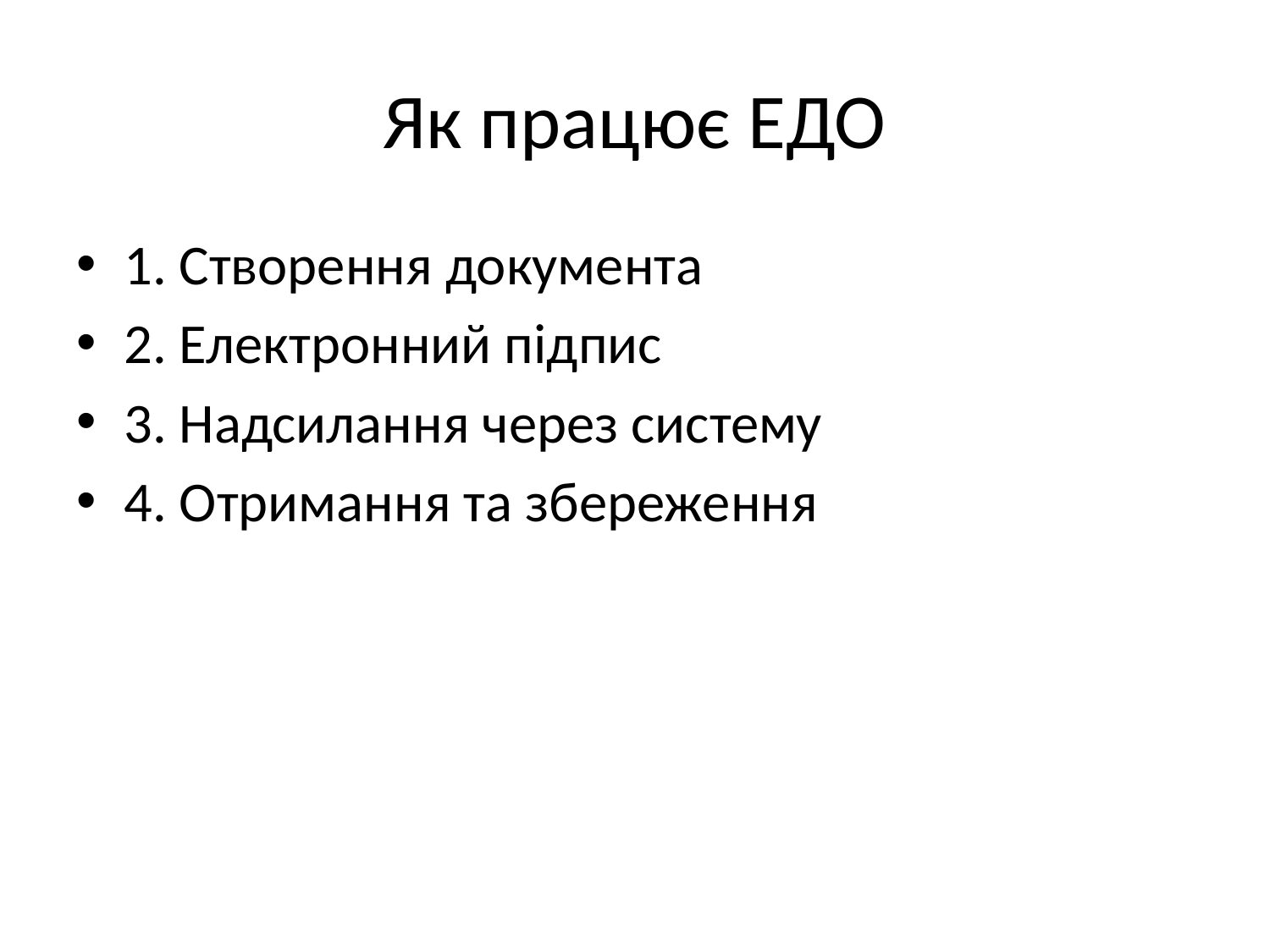

# Як працює ЕДО
1. Створення документа
2. Електронний підпис
3. Надсилання через систему
4. Отримання та збереження